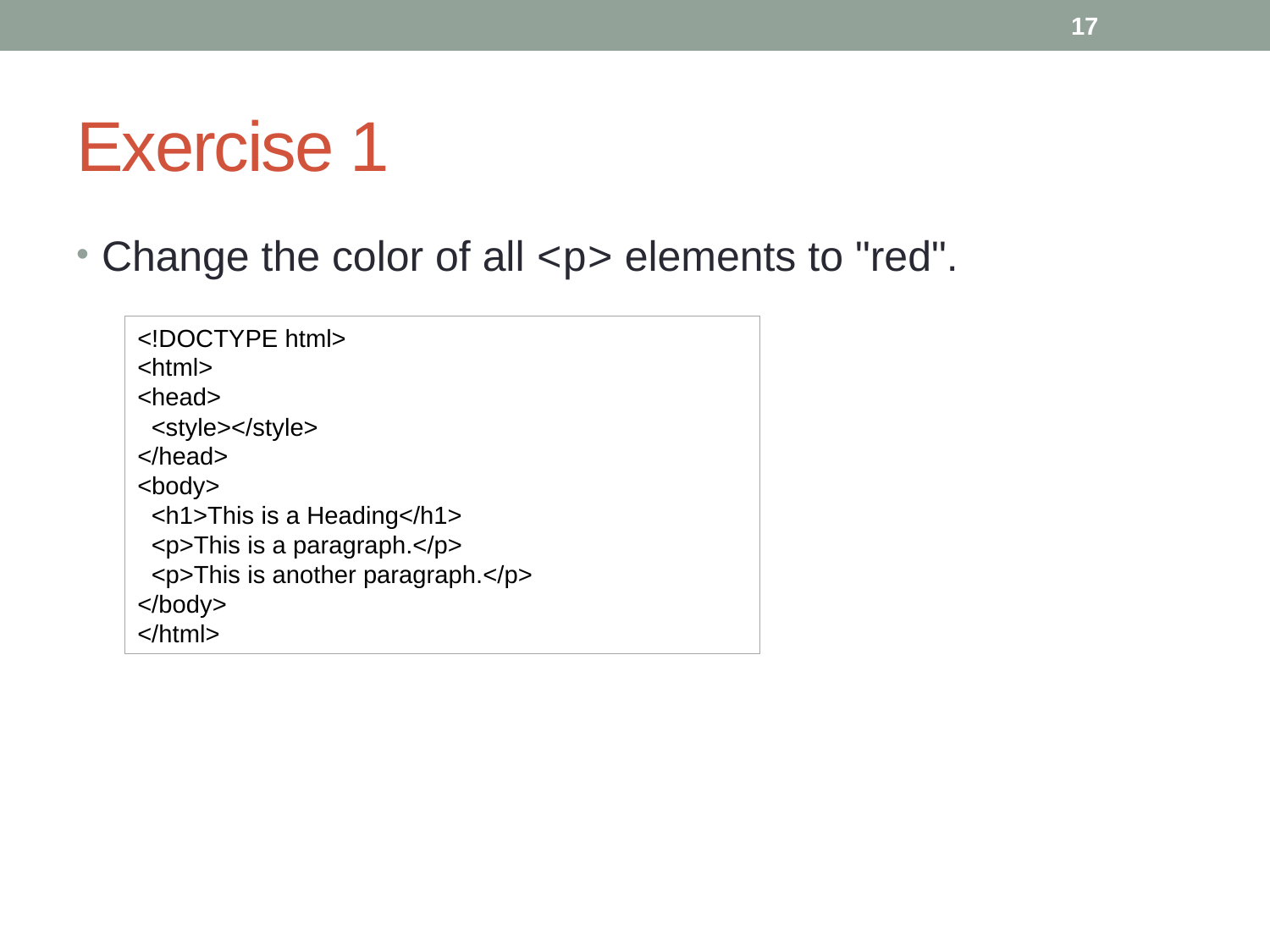

17
# Exercise 1
Change the color of all <p> elements to "red".
<!DOCTYPE html>
<html>
<head>
  <style></style>
</head>
<body>
  <h1>This is a Heading</h1>
  <p>This is a paragraph.</p>
  <p>This is another paragraph.</p>
</body>
</html>